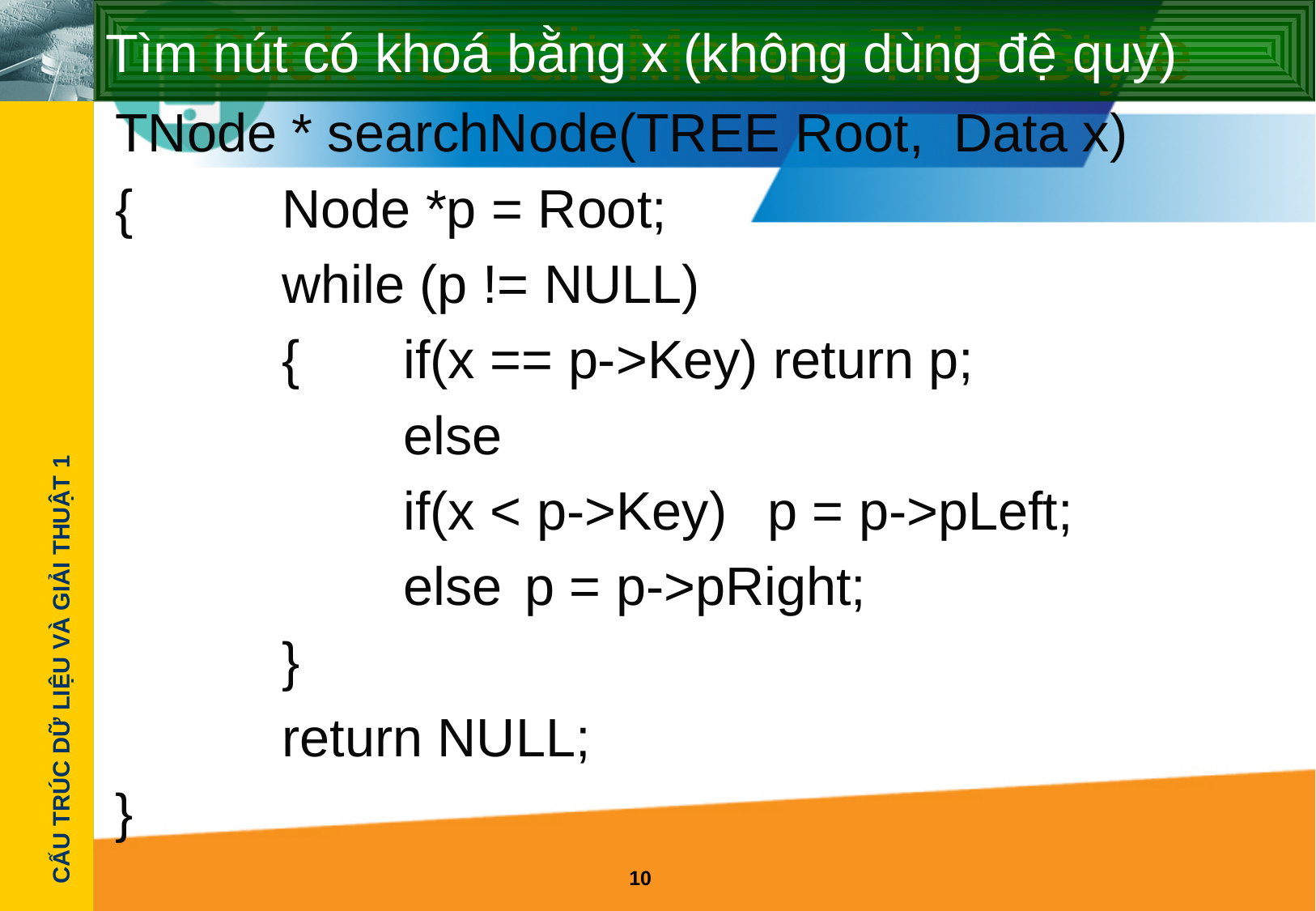

# Tìm nút có khoá bằng x (không dùng đệ quy)
TNode * searchNode(TREE Root,  Data x)
{		Node *p = Root;
 		while (p != NULL)
		{	if(x == p->Key) return p;
			else
			if(x < p->Key)	p = p->pLeft;
			else	p = p->pRight;
		}
		return NULL;
}